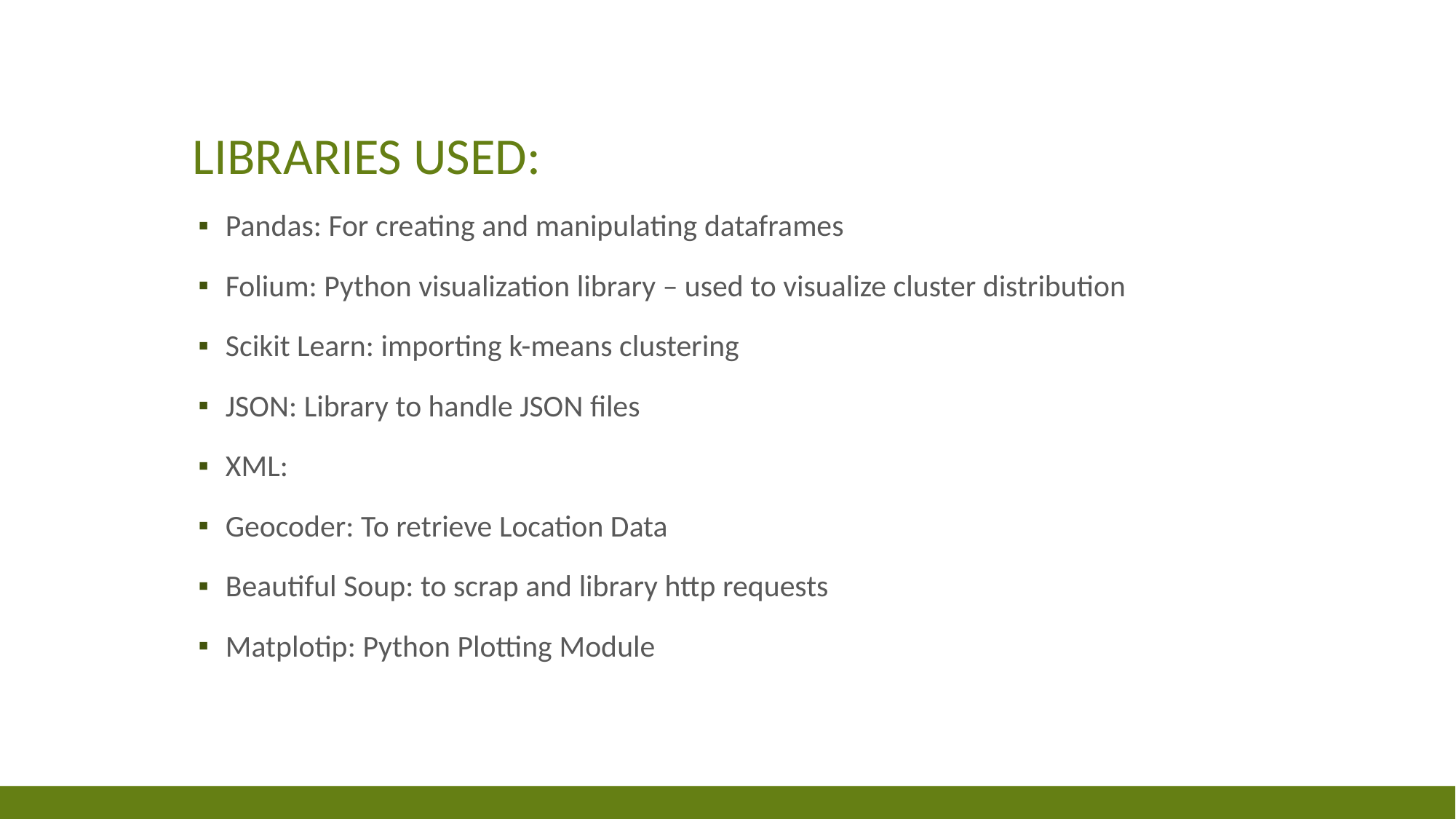

# Libraries used:
Pandas: For creating and manipulating dataframes
Folium: Python visualization library – used to visualize cluster distribution
Scikit Learn: importing k-means clustering
JSON: Library to handle JSON files
XML:
Geocoder: To retrieve Location Data
Beautiful Soup: to scrap and library http requests
Matplotip: Python Plotting Module